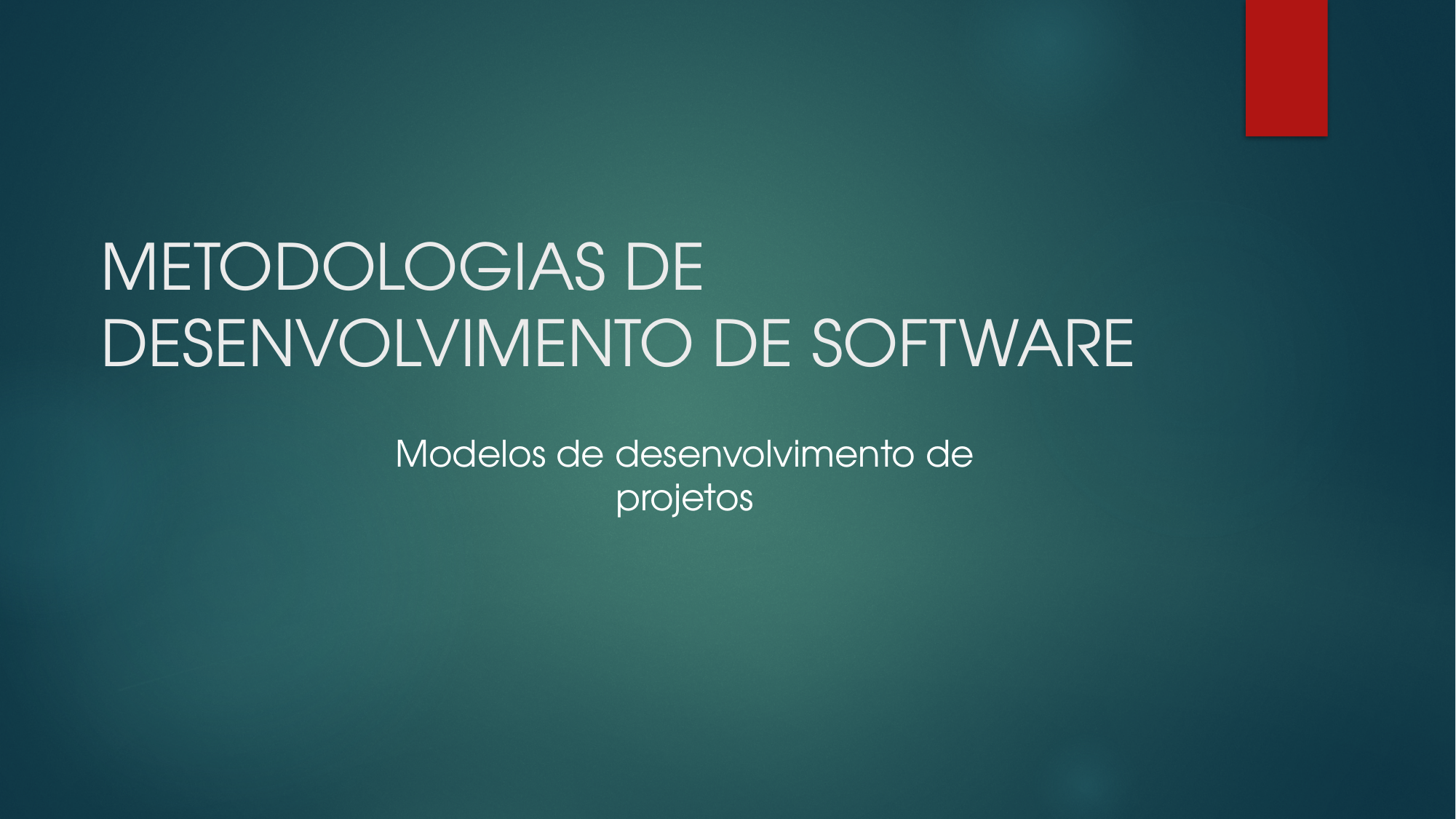

# METODOLOGIAS DE DESENVOLVIMENTO DE SOFTWARE
Modelos de desenvolvimento de projetos